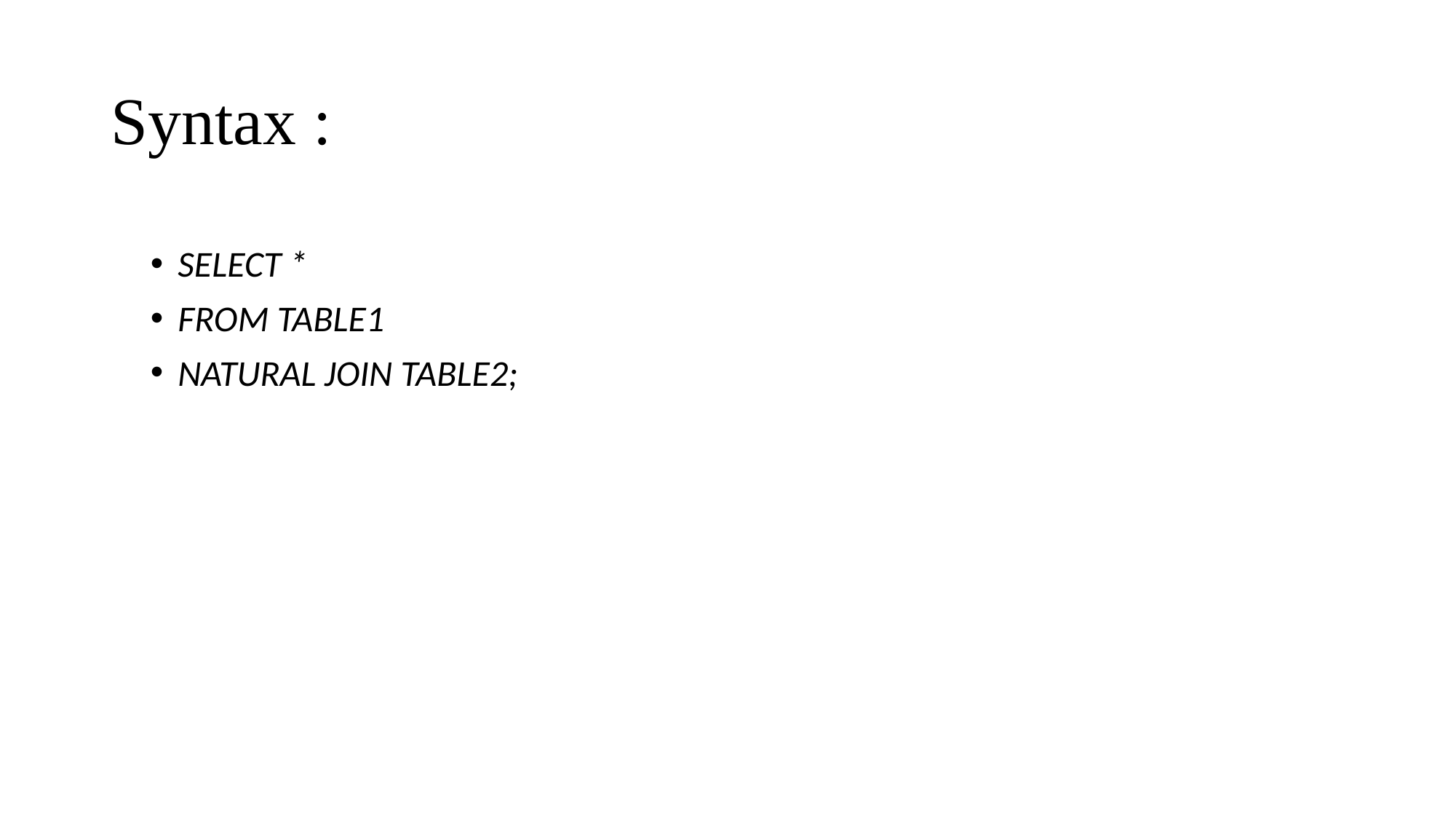

# Syntax :
SELECT *
FROM TABLE1
NATURAL JOIN TABLE2;